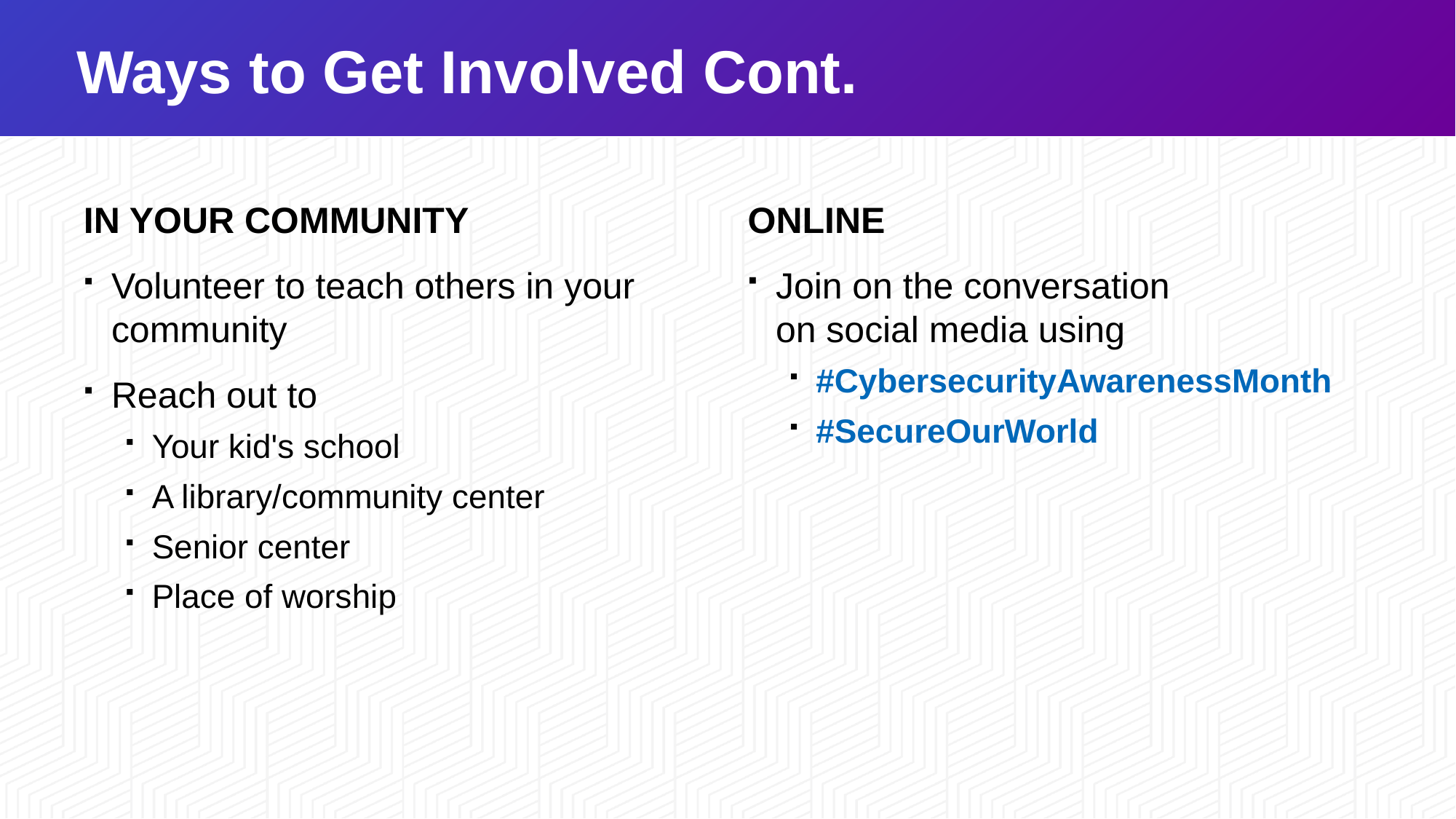

# Ways to Get Involved Cont.

IN YOUR COMMUNITY
Volunteer to teach others in your community
Reach out to
Your kid's school
A library/community center
Senior center
Place of worship
ONLINE
Join on the conversation on social media using
#CybersecurityAwarenessMonth
#SecureOurWorld